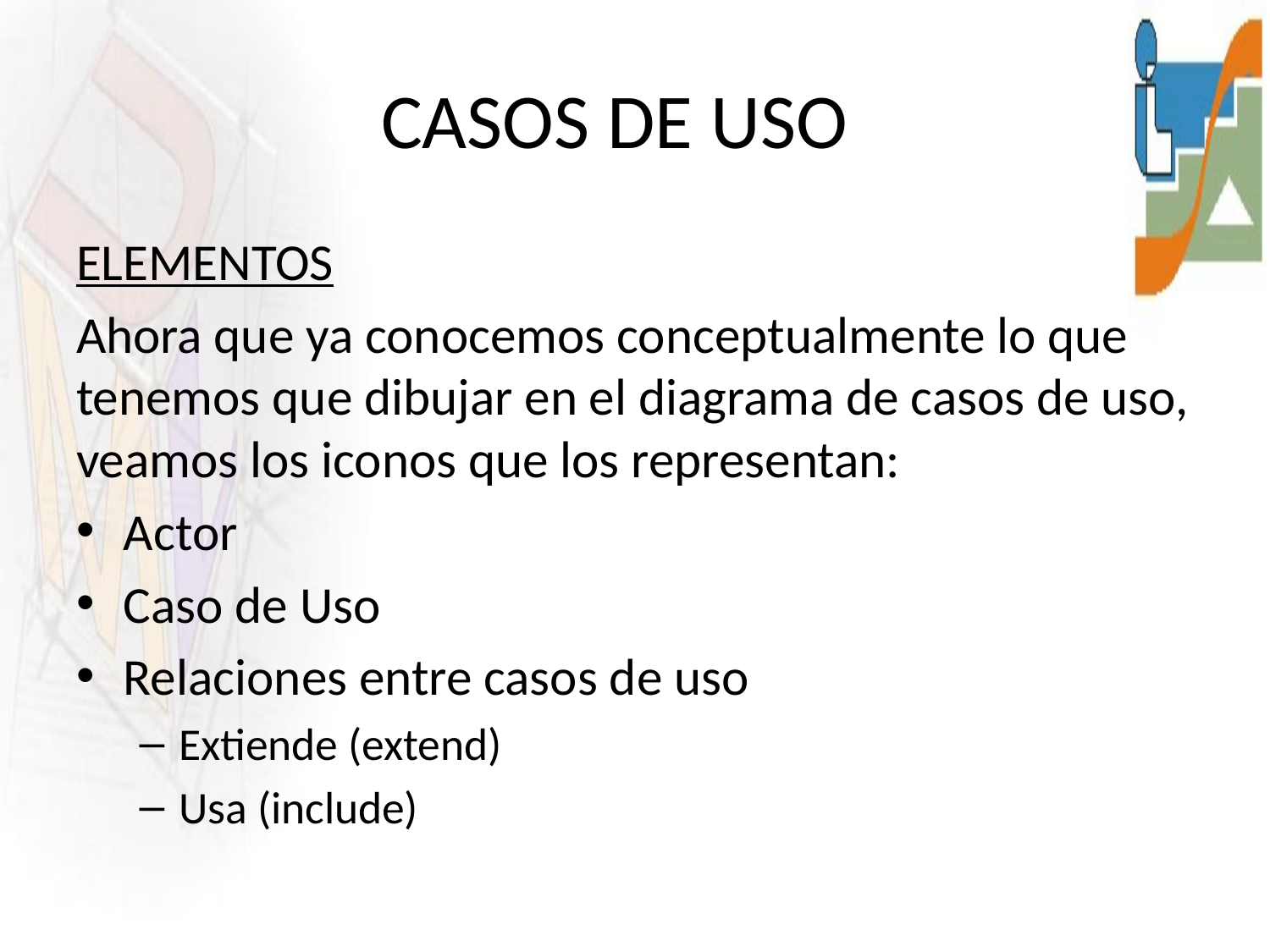

# CASOS DE USO
ELEMENTOS
Ahora que ya conocemos conceptualmente lo que tenemos que dibujar en el diagrama de casos de uso, veamos los iconos que los representan:
Actor
Caso de Uso
Relaciones entre casos de uso
Extiende (extend)
Usa (include)